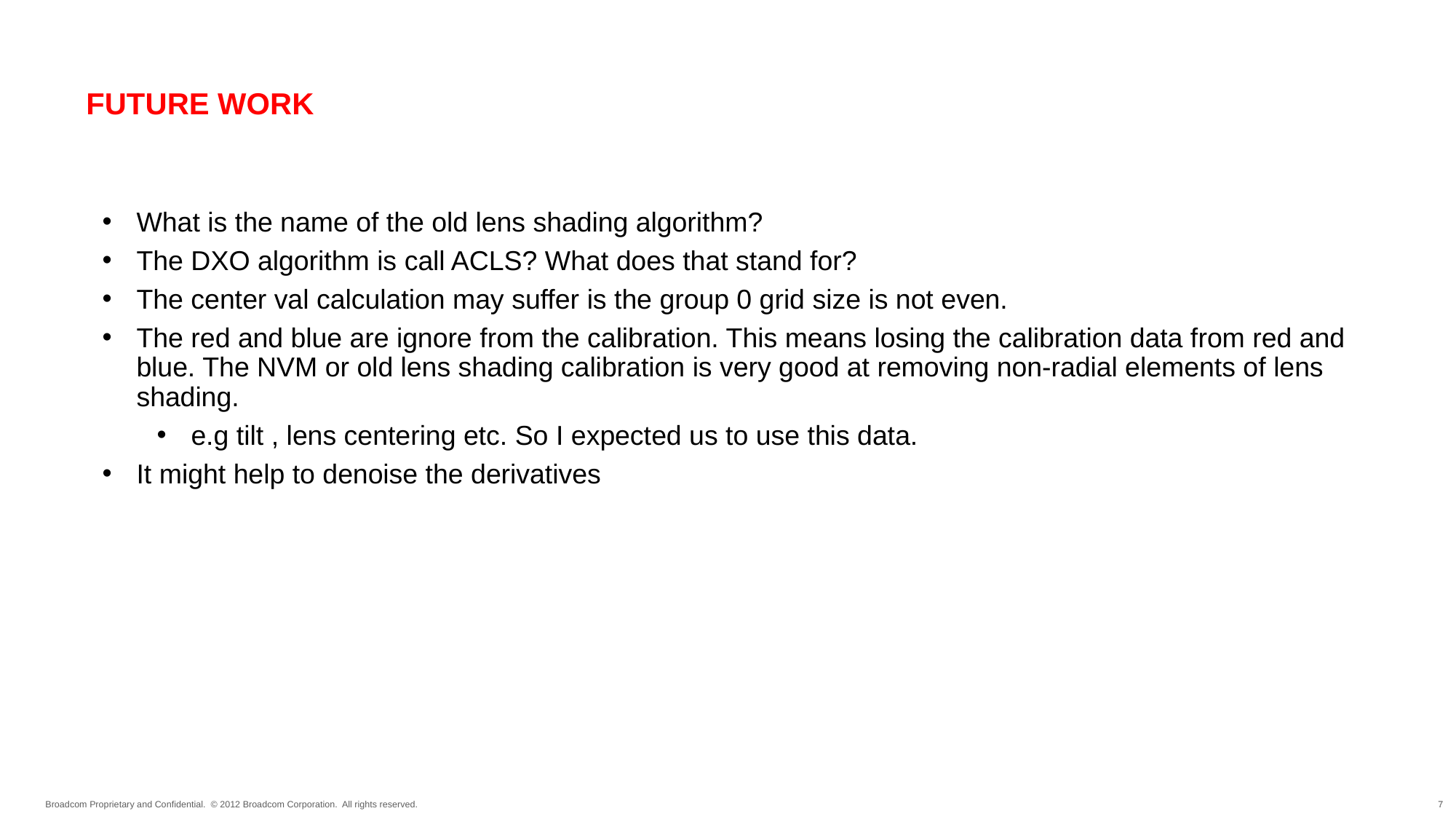

FUTURE WORK
What is the name of the old lens shading algorithm?
The DXO algorithm is call ACLS? What does that stand for?
The center val calculation may suffer is the group 0 grid size is not even.
The red and blue are ignore from the calibration. This means losing the calibration data from red and blue. The NVM or old lens shading calibration is very good at removing non-radial elements of lens shading.
e.g tilt , lens centering etc. So I expected us to use this data.
It might help to denoise the derivatives